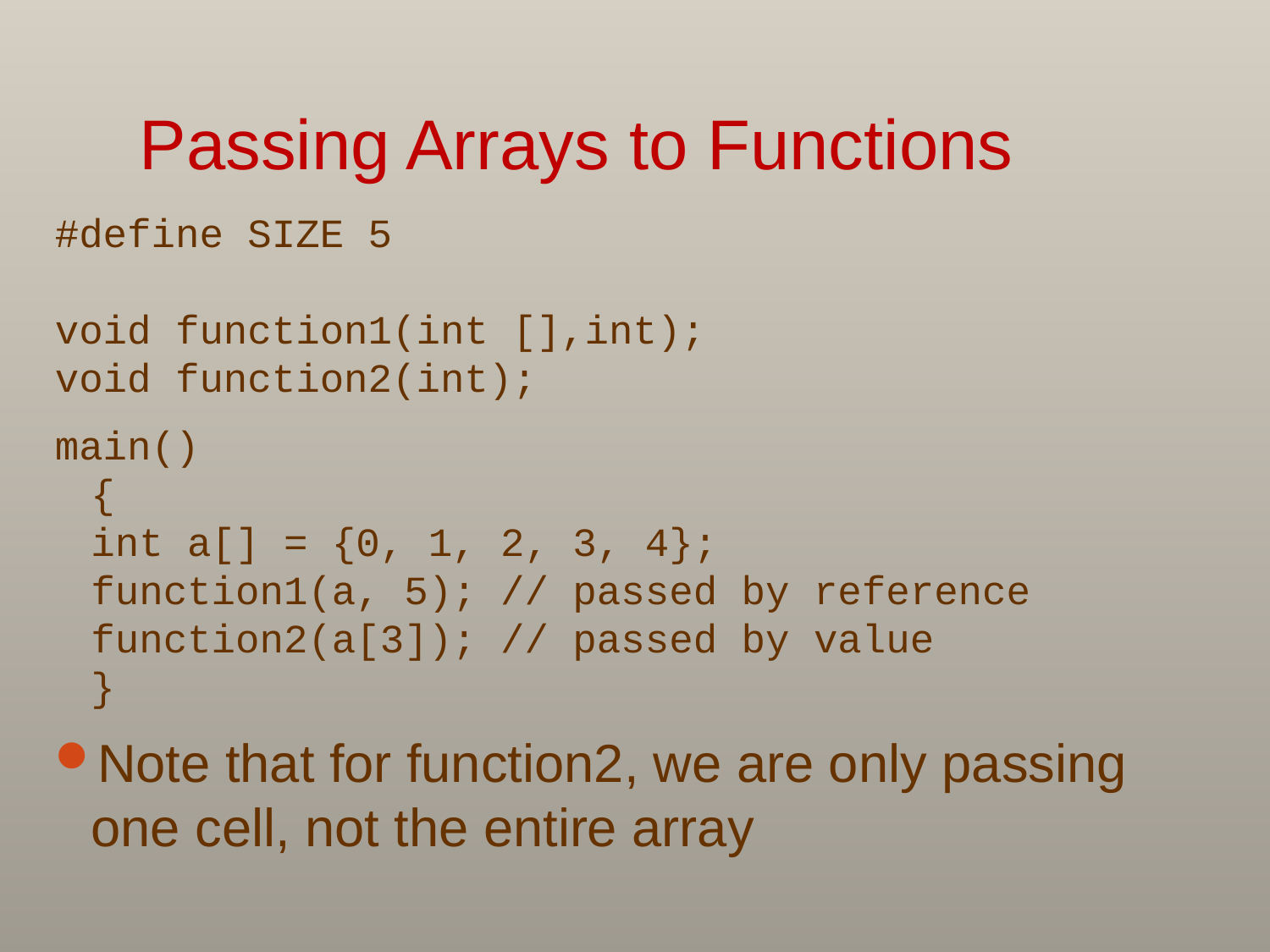

# Passing Arrays to Functions
#define SIZE 5

void function1(int [],int);
void function2(int);
main()
	{
		int a[] = {0, 1, 2, 3, 4};
		function1(a, 5); // passed by reference
		function2(a[3]); // passed by value
	}
Note that for function2, we are only passing one cell, not the entire array